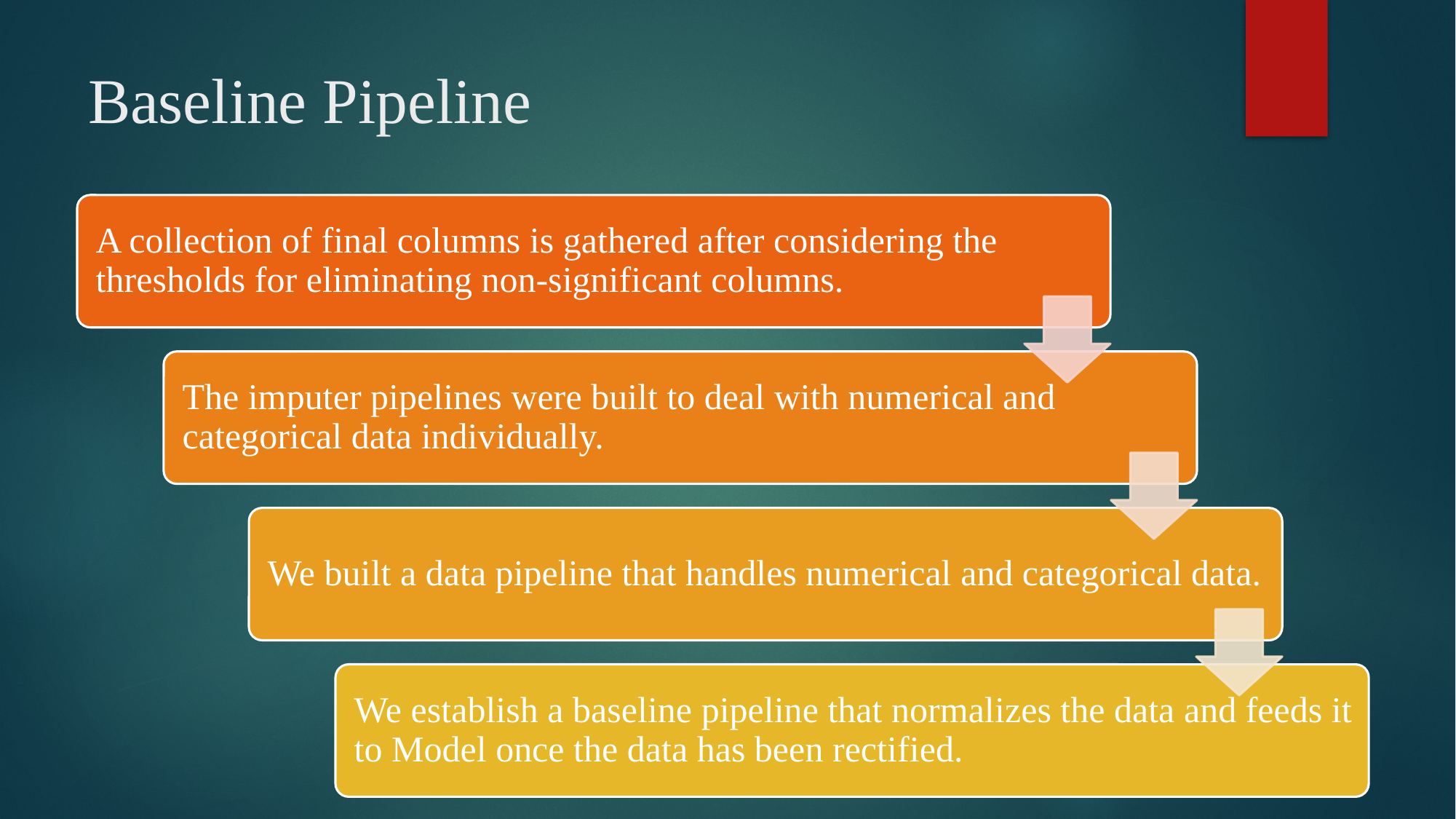

# Baseline Pipeline
A collection of final columns is gathered after considering the thresholds for eliminating non-significant columns.
The imputer pipelines were built to deal with numerical and categorical data individually.
We built a data pipeline that handles numerical and categorical data.
We establish a baseline pipeline that normalizes the data and feeds it to Model once the data has been rectified.